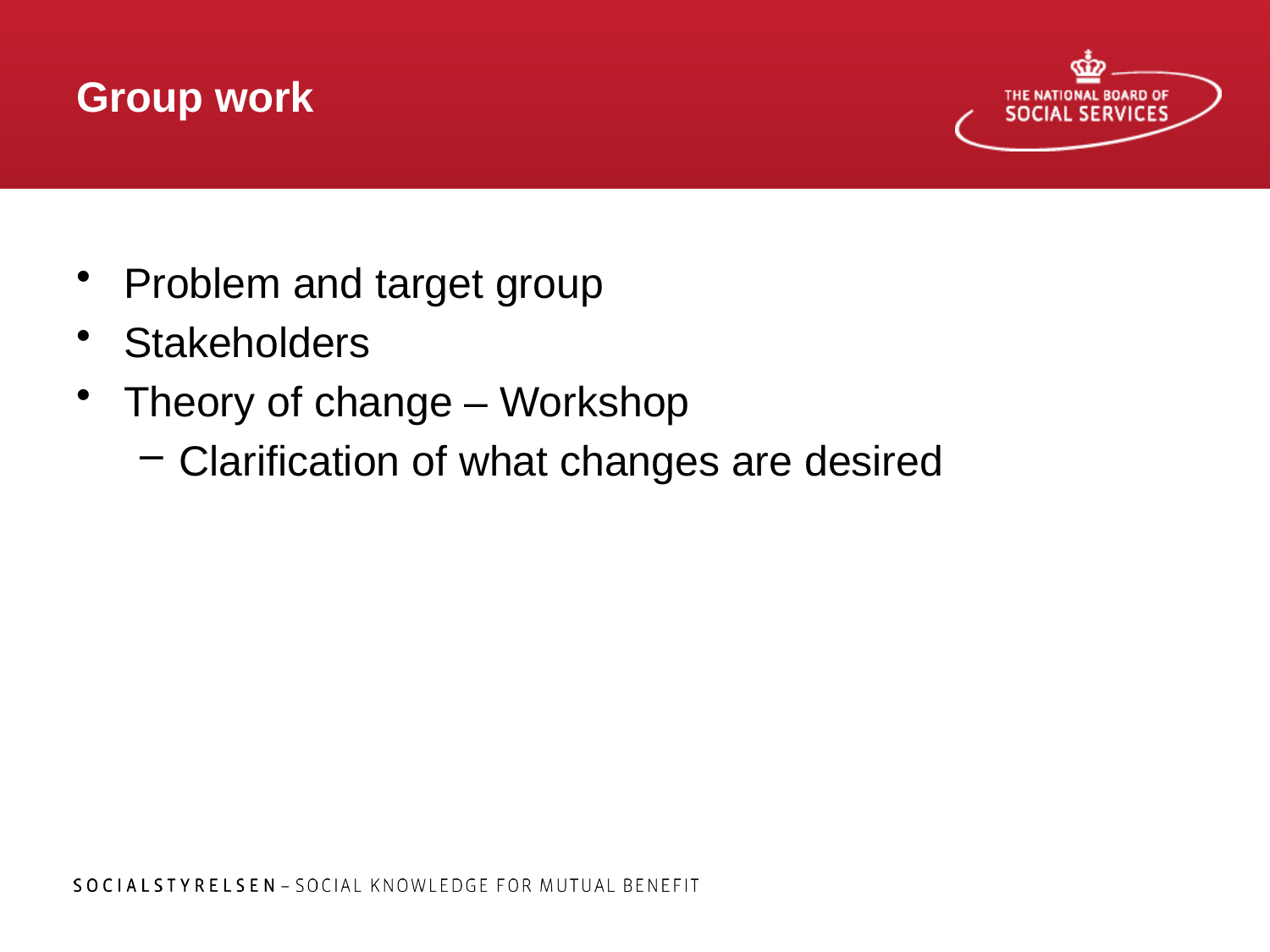

# Group work
Problem and target group
Stakeholders
Theory of change – Workshop
Clarification of what changes are desired